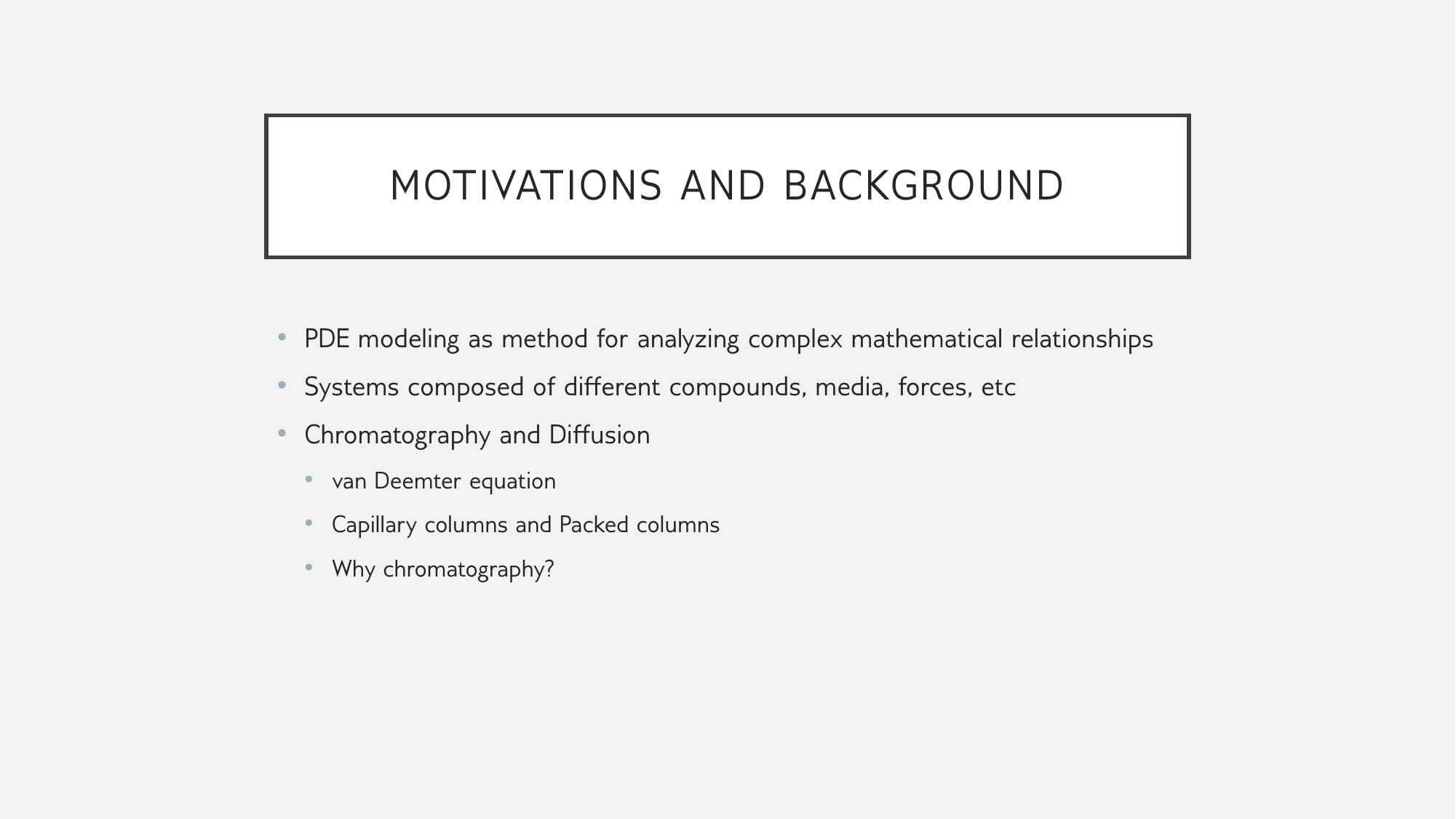

# Motivations and Background
PDE modeling as method for analyzing complex mathematical relationships
Systems composed of different compounds, media, forces, etc
Chromatography and Diffusion
van Deemter equation
Capillary columns and Packed columns
Why chromatography?